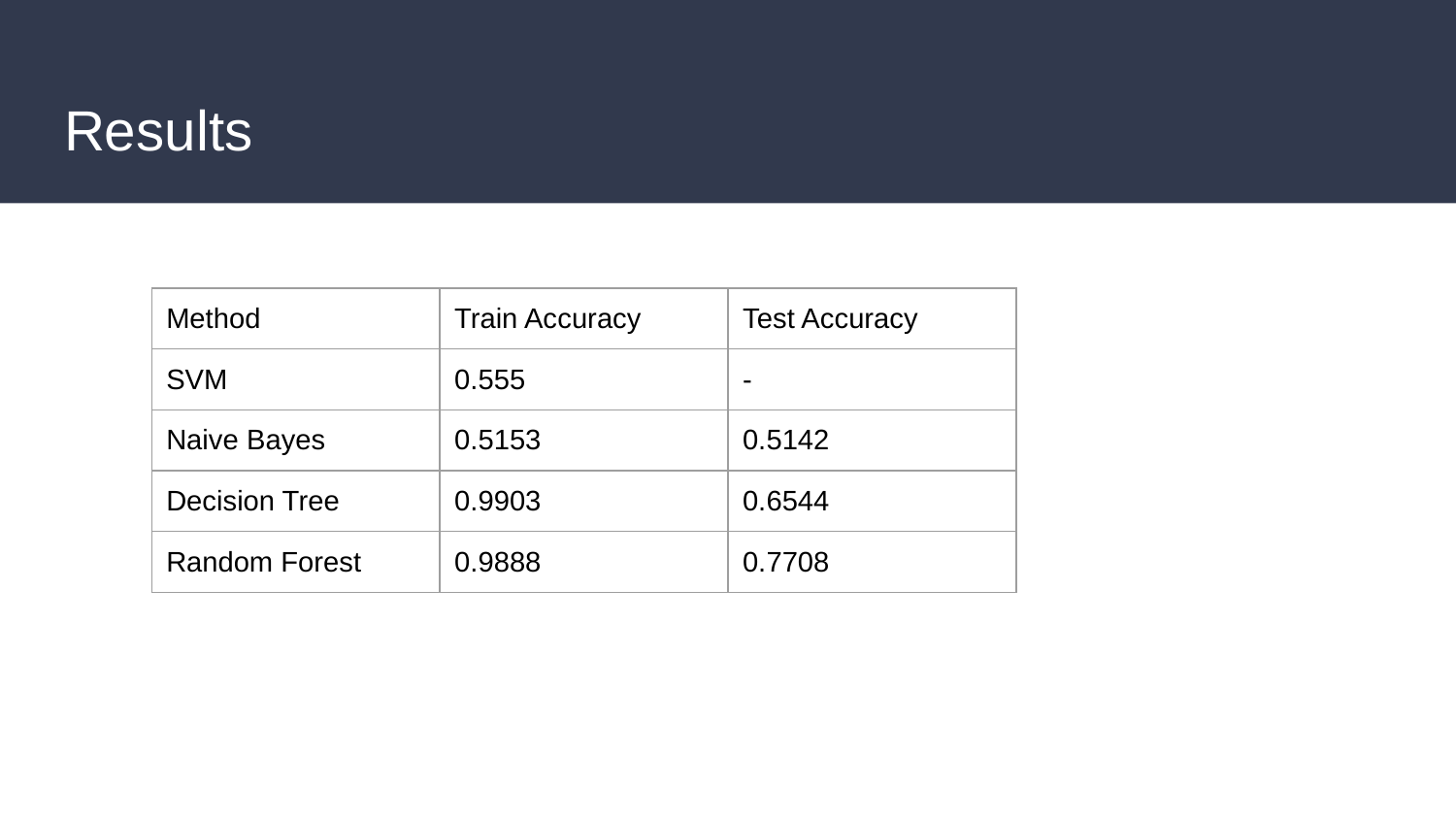

# Results
| Method | Train Accuracy | Test Accuracy |
| --- | --- | --- |
| SVM | 0.555 | - |
| Naive Bayes | 0.5153 | 0.5142 |
| Decision Tree | 0.9903 | 0.6544 |
| Random Forest | 0.9888 | 0.7708 |